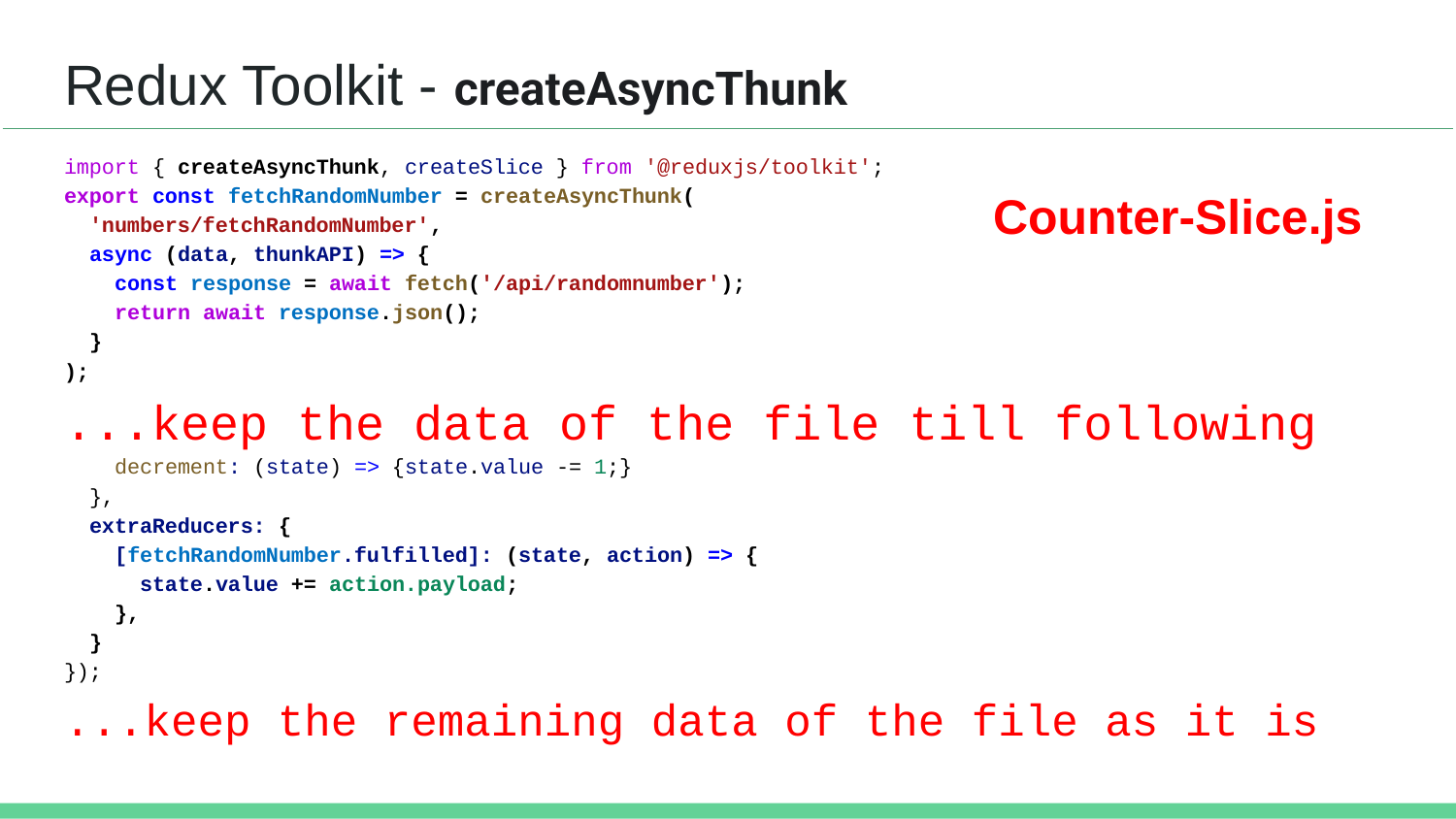

# Redux Toolkit - createAsyncThunk

import { createAsyncThunk, createSlice } from '@reduxjs/toolkit';
export const fetchRandomNumber = createAsyncThunk(
  'numbers/fetchRandomNumber',
  async (data, thunkAPI) => {
    const response = await fetch('/api/randomnumber');
    return await response.json();
  }
);
...keep the data of the file till following
    decrement: (state) => {state.value -= 1;}
  },
  extraReducers: {
    [fetchRandomNumber.fulfilled]: (state, action) => {
      state.value += action.payload;
    },
  }
});
...keep the remaining data of the file as it is
Counter-Slice.js